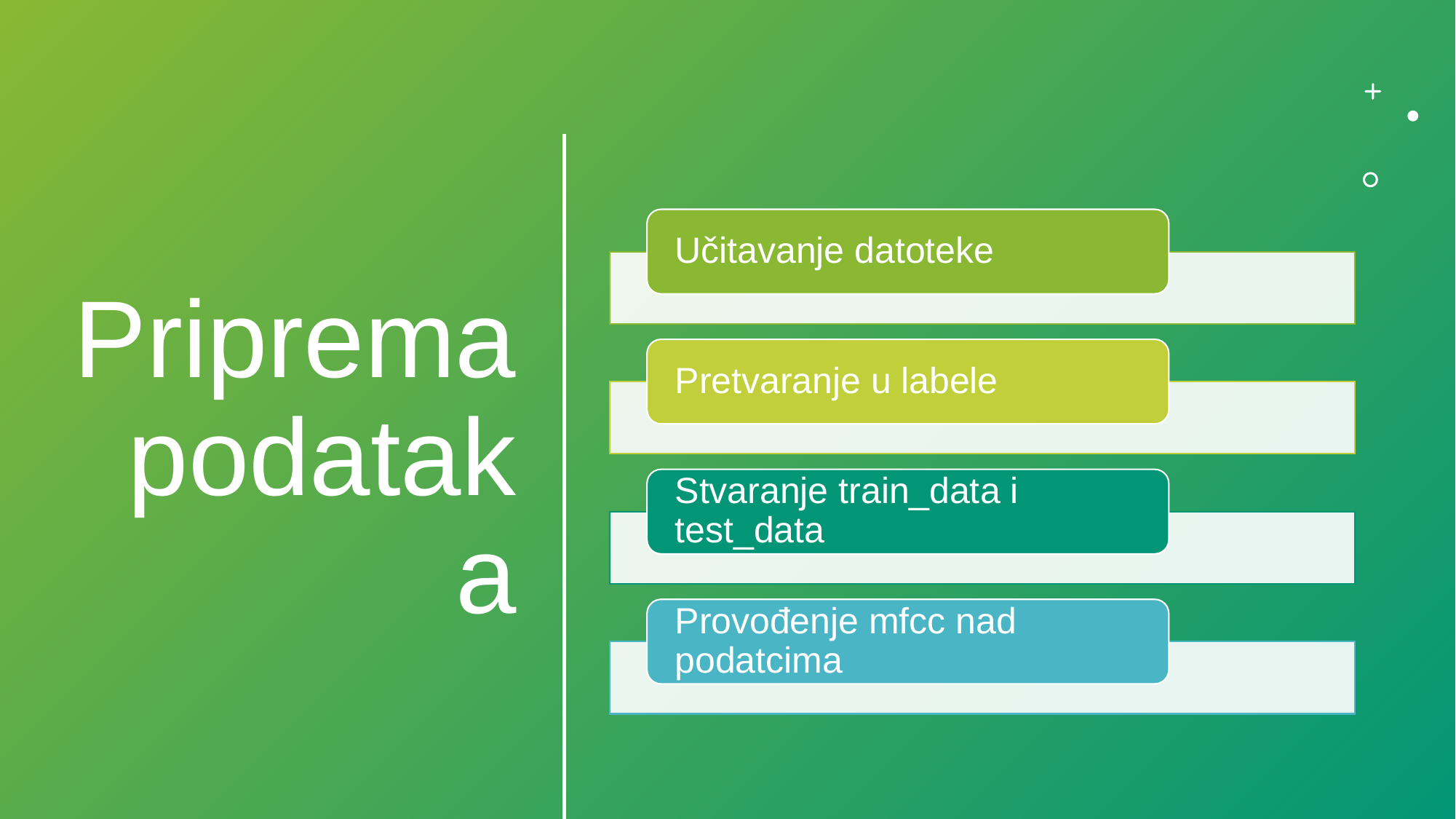

# Priprema podataka
Učitavanje datoteke
Pretvaranje u labele
Stvaranje train_data i test_data
Provođenje mfcc nad podatcima